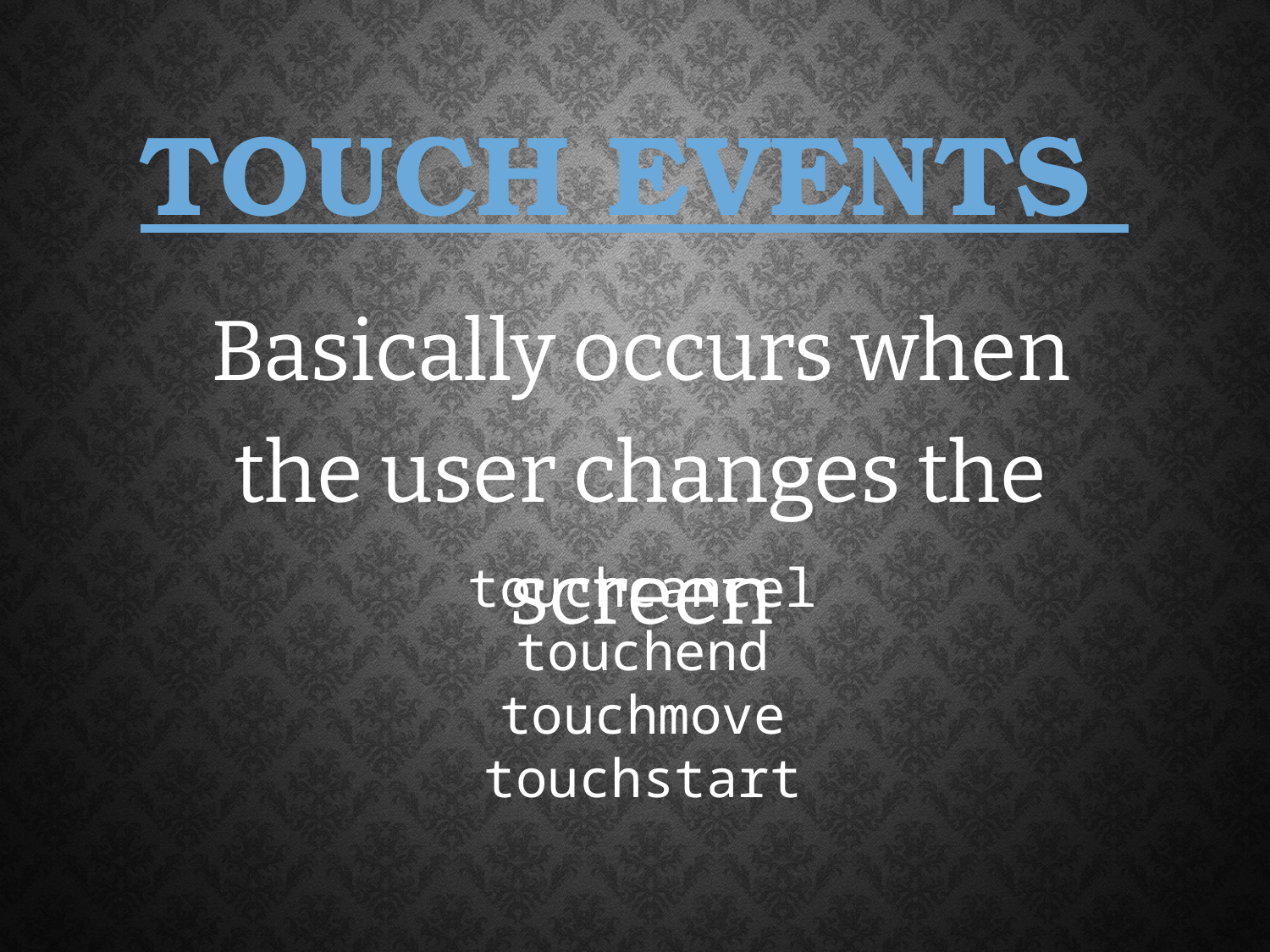

# TOUCH Events
Basically occurs when the user changes the screen
touchcancel
touchend
touchmove
touchstart